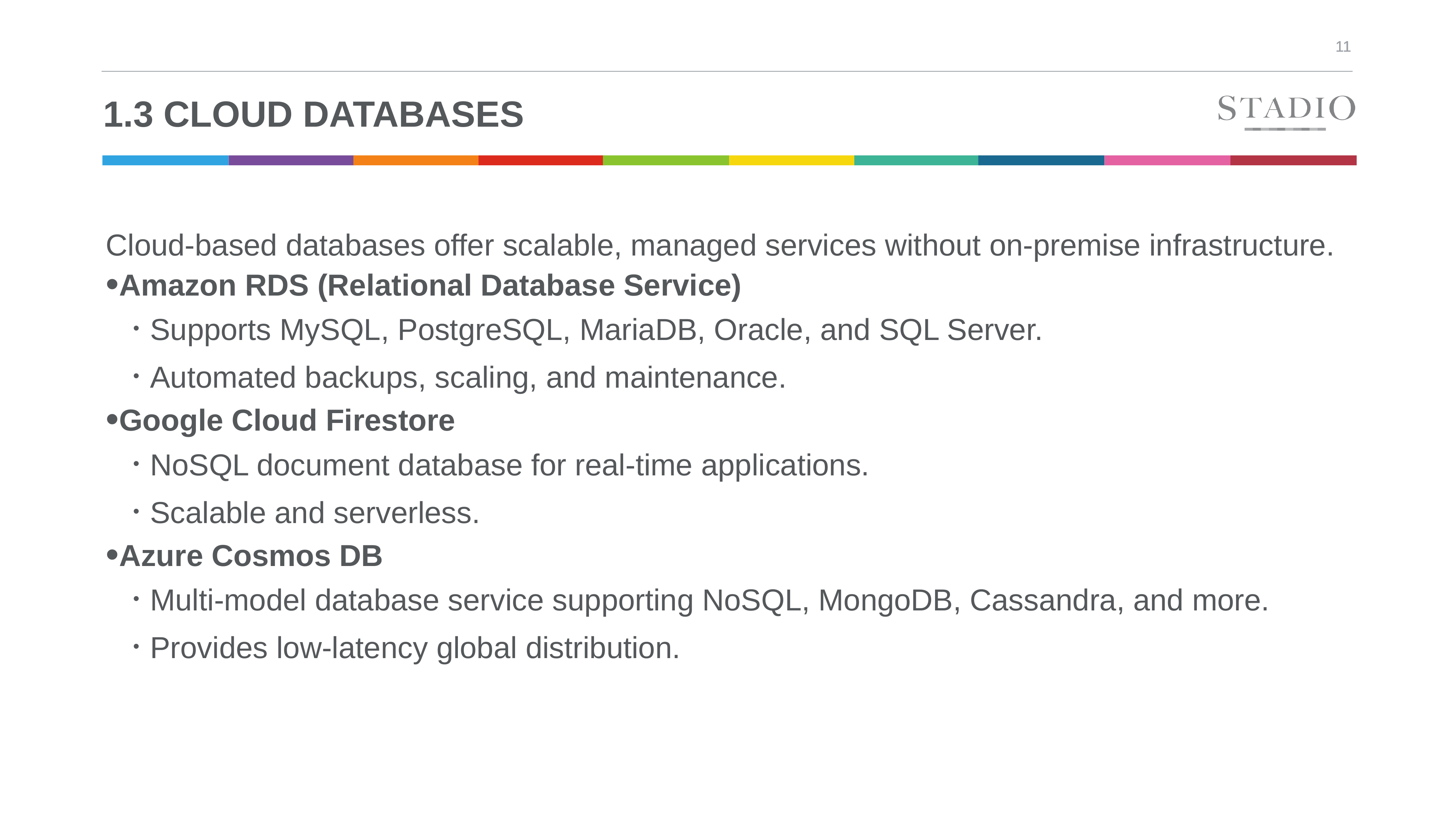

# 1.3 Cloud Databases
Cloud-based databases offer scalable, managed services without on-premise infrastructure.
Amazon RDS (Relational Database Service)
Supports MySQL, PostgreSQL, MariaDB, Oracle, and SQL Server.
Automated backups, scaling, and maintenance.
Google Cloud Firestore
NoSQL document database for real-time applications.
Scalable and serverless.
Azure Cosmos DB
Multi-model database service supporting NoSQL, MongoDB, Cassandra, and more.
Provides low-latency global distribution.